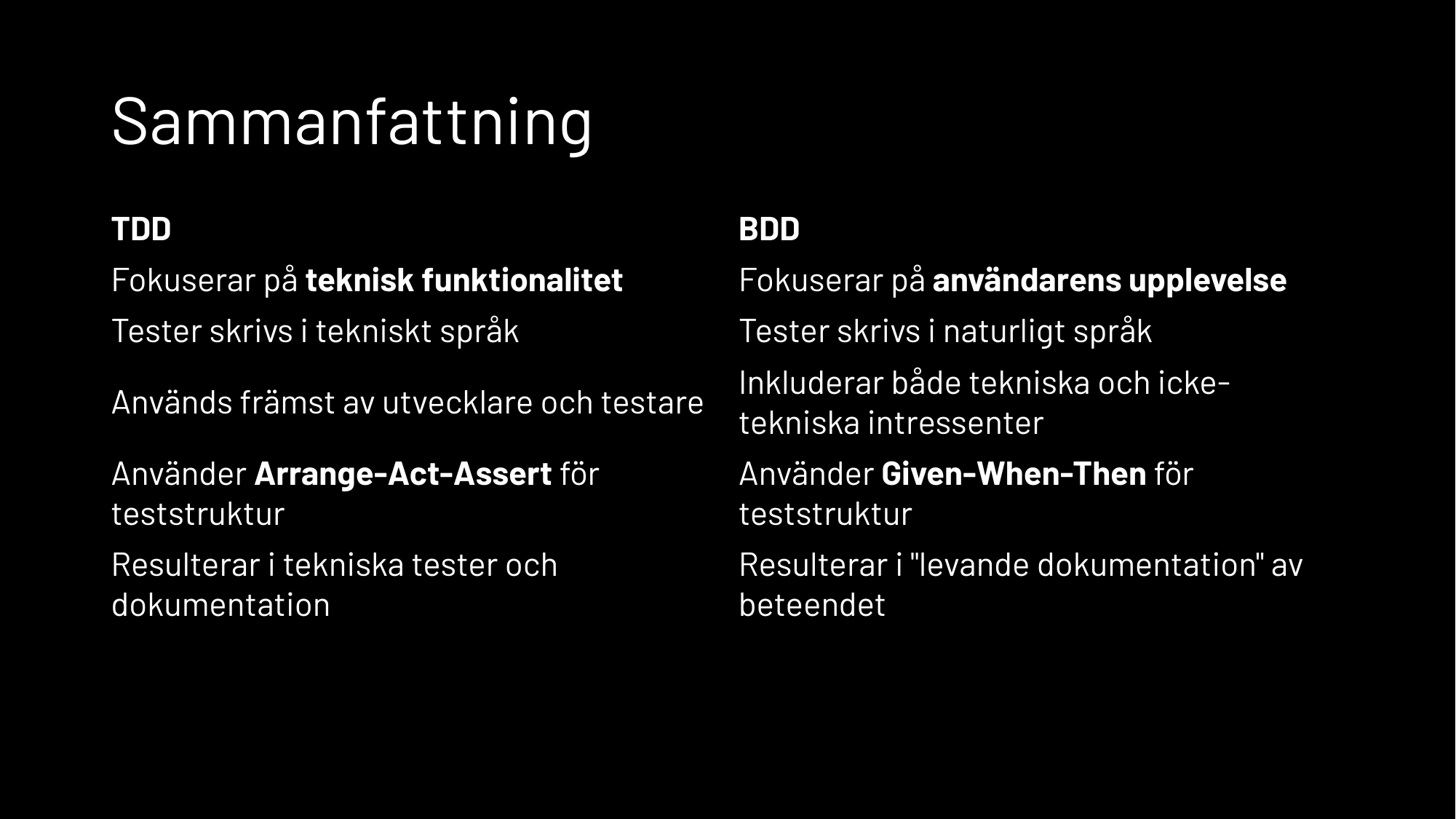

# Sammanfattning
| TDD | BDD |
| --- | --- |
| Fokuserar på teknisk funktionalitet | Fokuserar på användarens upplevelse |
| Tester skrivs i tekniskt språk | Tester skrivs i naturligt språk |
| Används främst av utvecklare och testare | Inkluderar både tekniska och icke-tekniska intressenter |
| Använder Arrange-Act-Assert för teststruktur | Använder Given-When-Then för teststruktur |
| Resulterar i tekniska tester och dokumentation | Resulterar i "levande dokumentation" av beteendet |